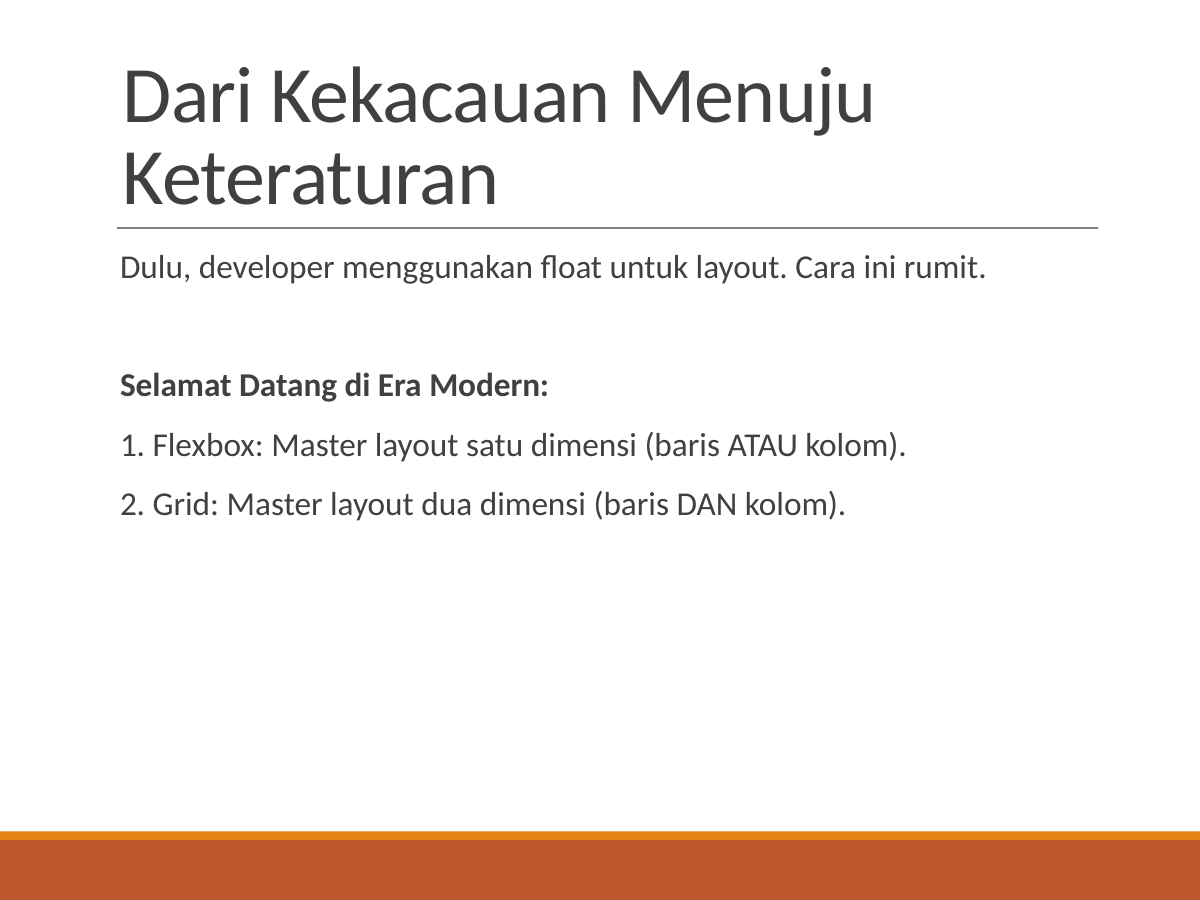

# Dari Kekacauan Menuju Keteraturan
Dulu, developer menggunakan float untuk layout. Cara ini rumit.

Selamat Datang di Era Modern:
1. Flexbox: Master layout satu dimensi (baris ATAU kolom).
2. Grid: Master layout dua dimensi (baris DAN kolom).